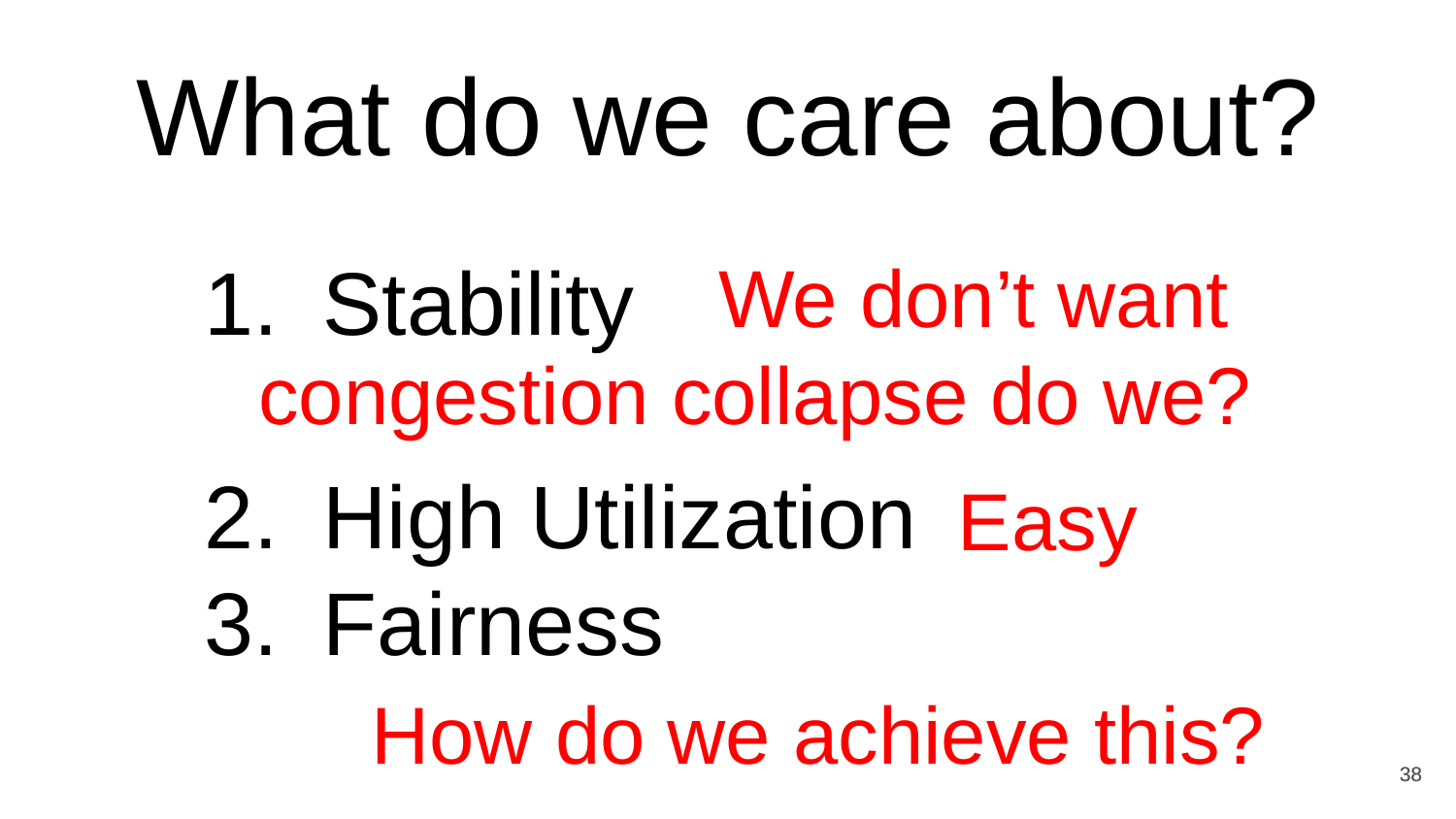

What do we care about?
Stability

High Utilization
Fairness
We don’t want
congestion collapse do we?
Easy
How do we achieve this?
38
38